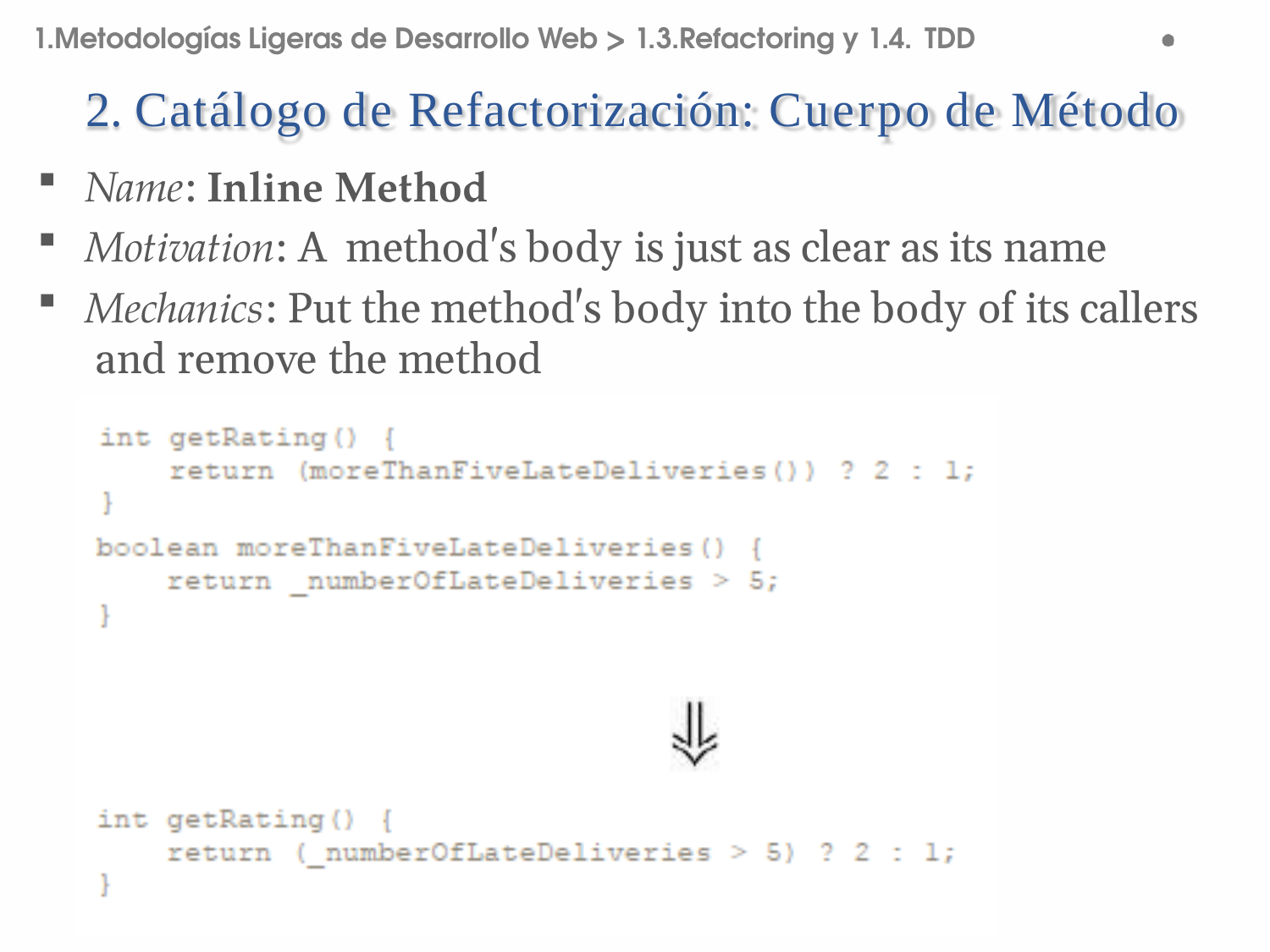

1.Metodologías Ligeras de Desarrollo Web > 1.3.Refactoring y 1.4. TDD

# 2. Catálogo de Refactorización: Cuerpo de Método
Name: Inline Method
Motivation: A method's body is just as clear as its name
Mechanics: Put the method's body into the body of its callers  and remove the method